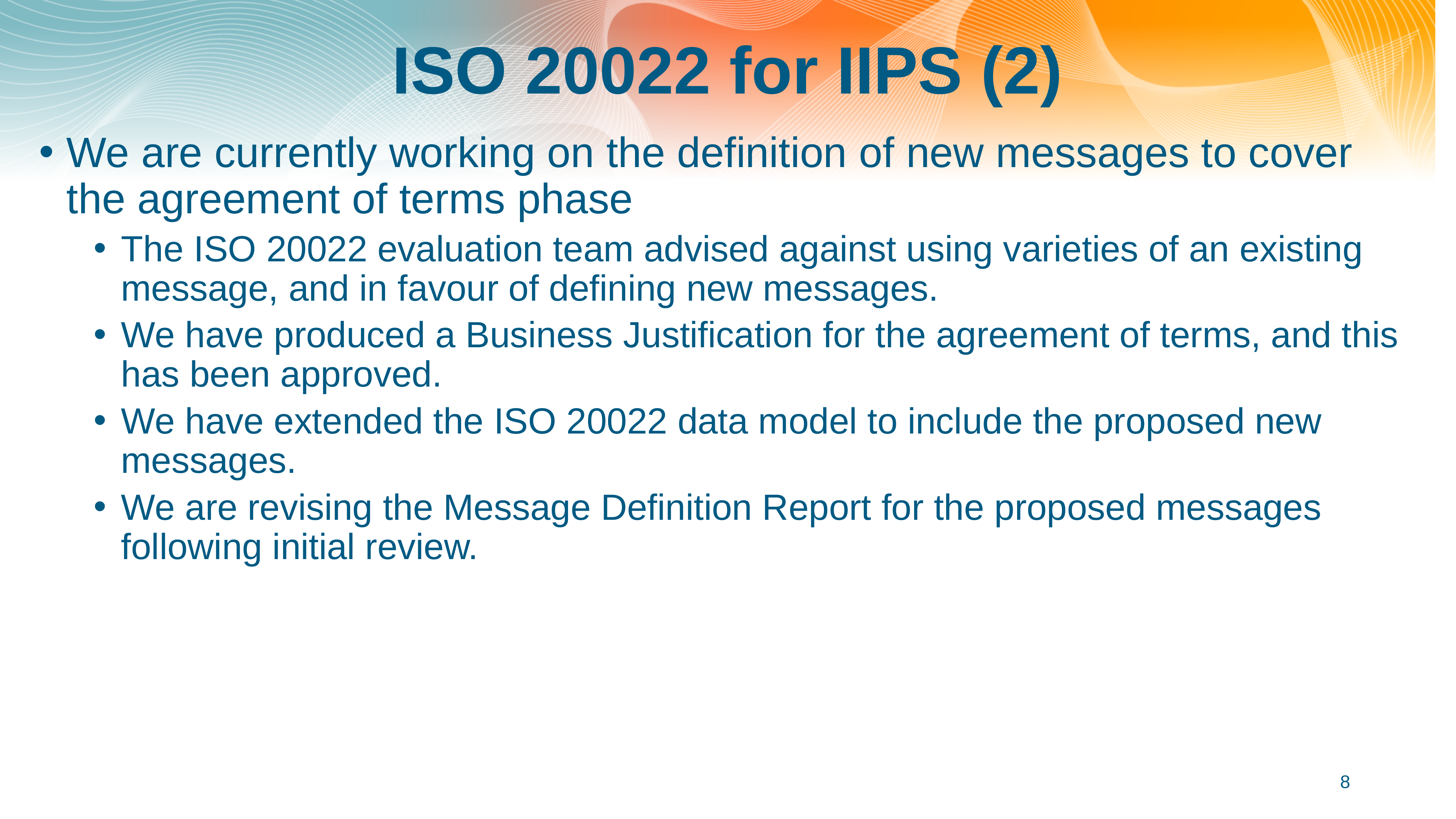

# ISO 20022 for IIPS (2)
We are currently working on the definition of new messages to cover the agreement of terms phase
The ISO 20022 evaluation team advised against using varieties of an existing message, and in favour of defining new messages.
We have produced a Business Justification for the agreement of terms, and this has been approved.
We have extended the ISO 20022 data model to include the proposed new messages.
We are revising the Message Definition Report for the proposed messages following initial review.

8